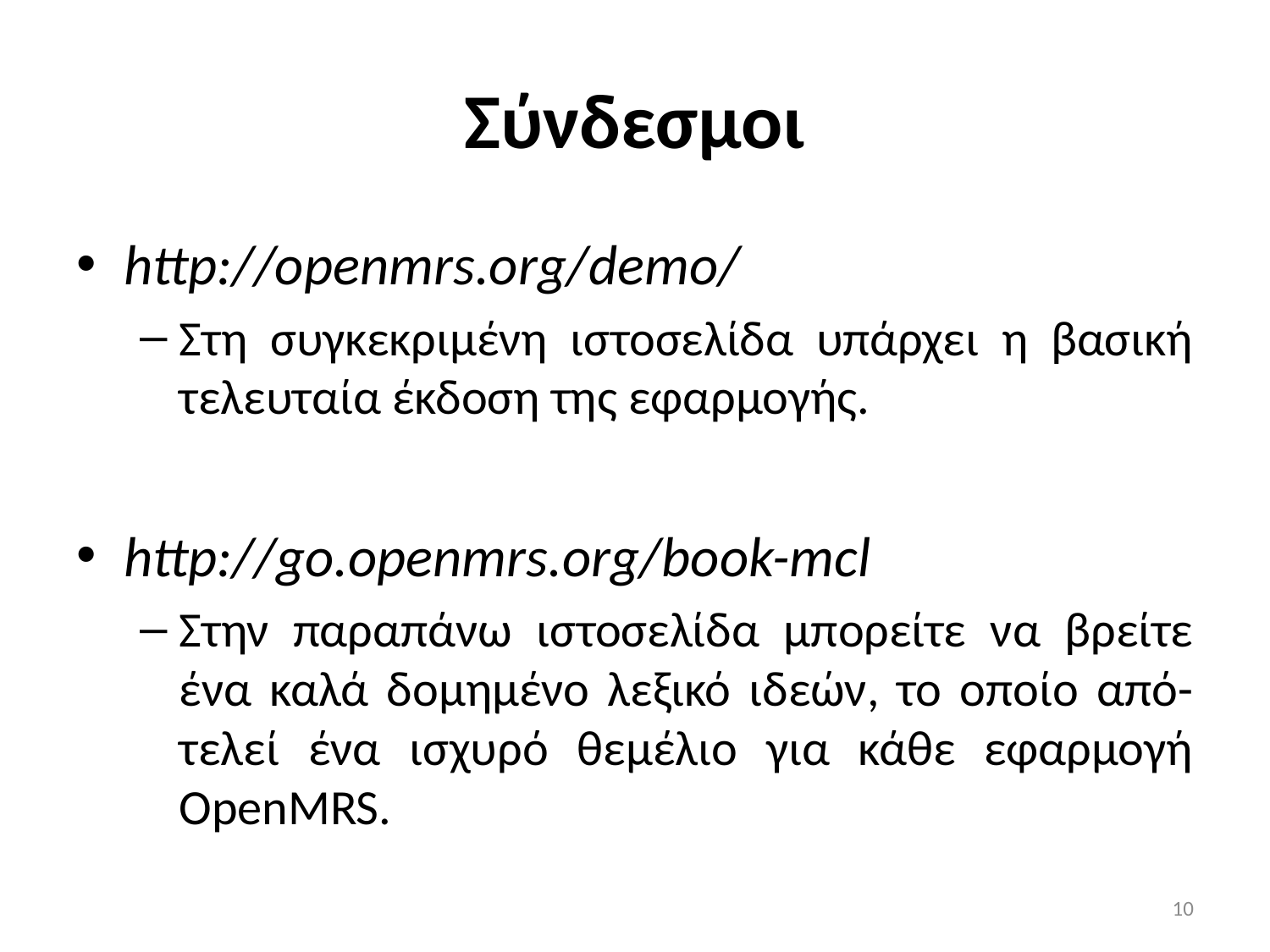

# Σύνδεσμοι
http://openmrs.org/demo/
Στη συγκεκριμένη ιστοσελίδα υπάρχει η βασική τελευταία έκδοση της εφαρμογής.

http://go.openmrs.org/book-mcl
Στην παραπάνω ιστοσελίδα μπορείτε να βρείτε ένα καλά δομημένο λεξικό ιδεών, το οποίο από-τελεί ένα ισχυρό θεμέλιο για κάθε εφαρμογή OpenMRS.
10